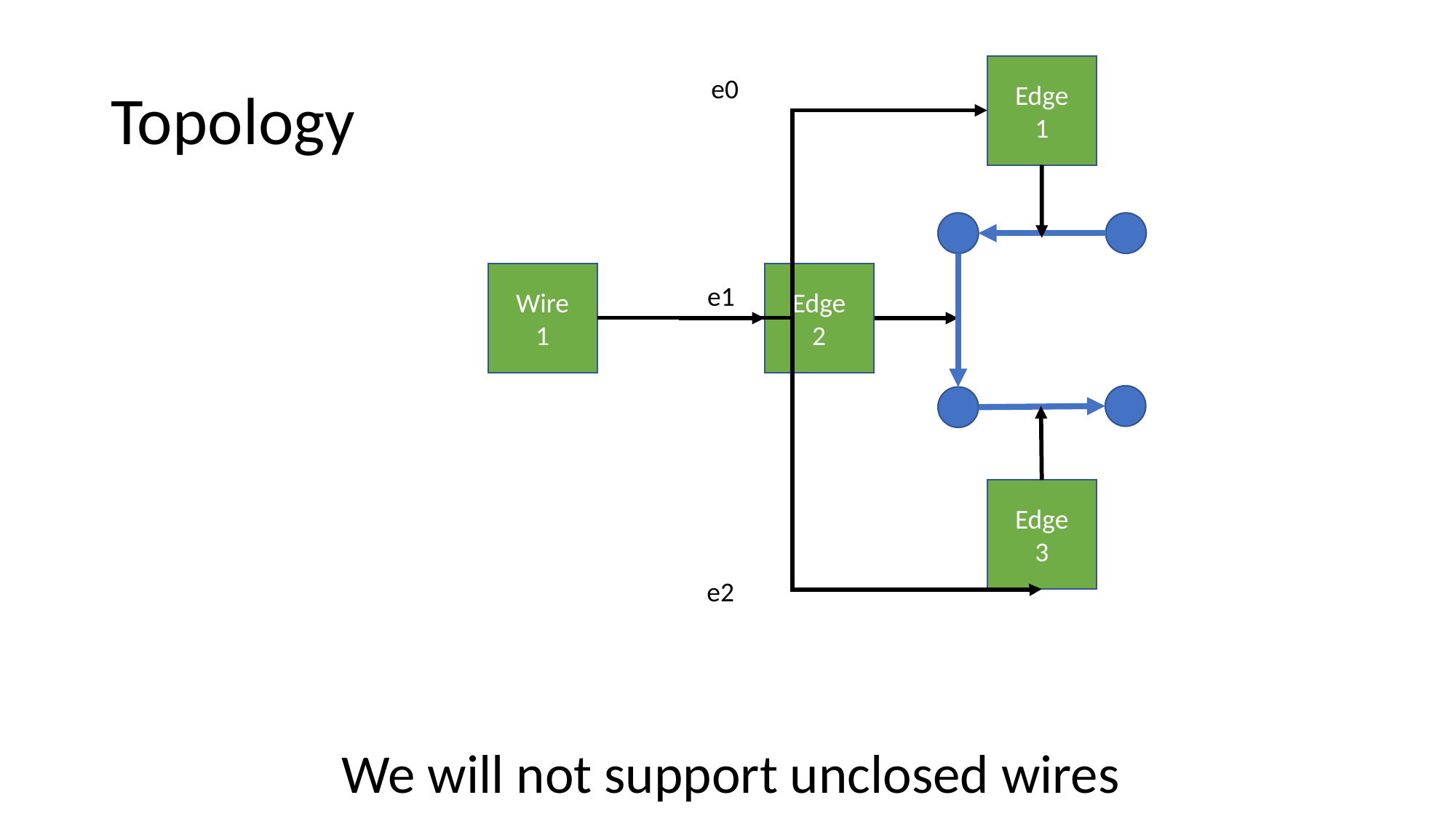

# Topology
Edge
1
e0

Wire
1
Edge
2
e1

Edge
3
e2
We will not support unclosed wires